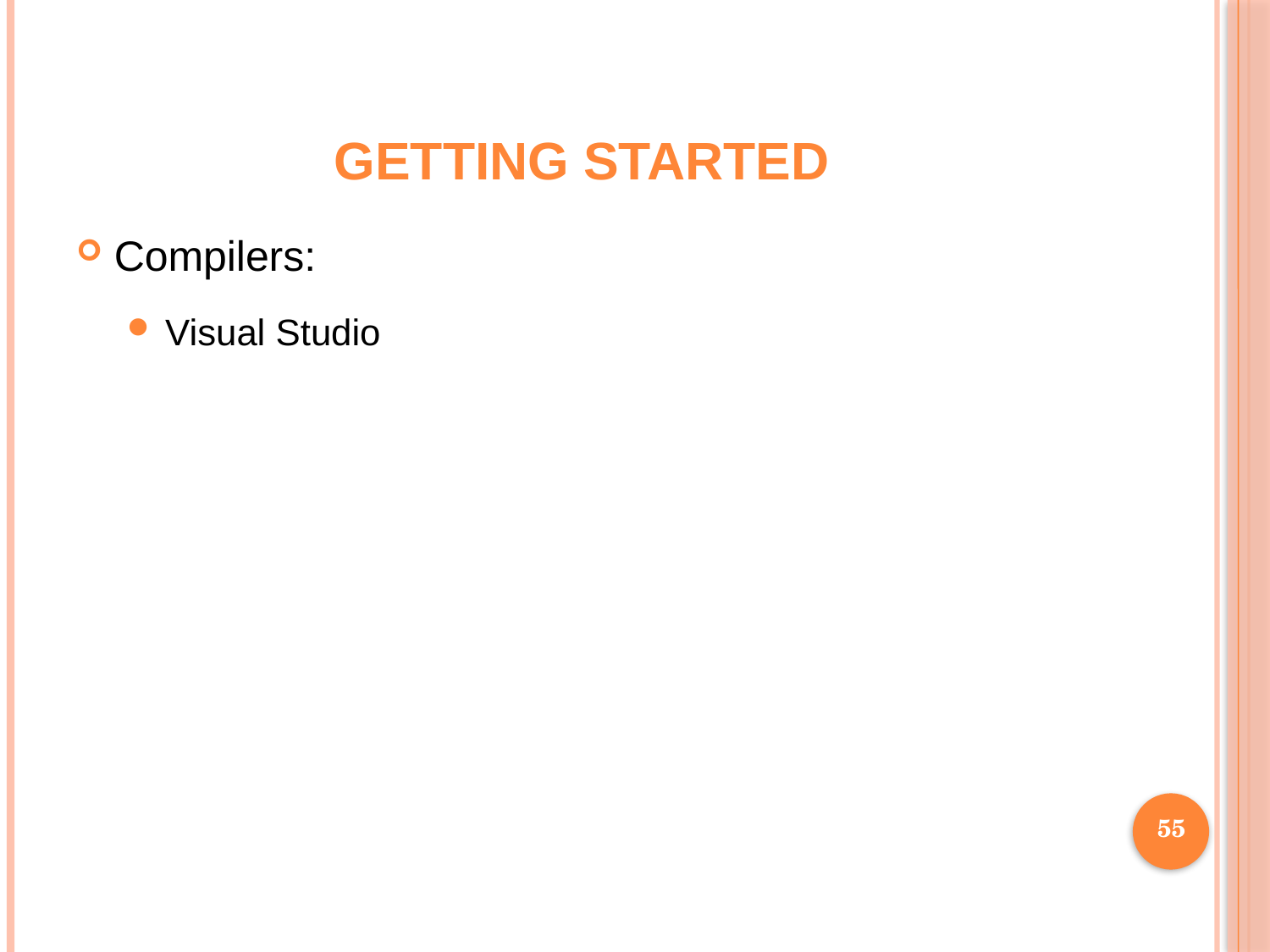

# Getting started
Compilers:
Visual Studio
55